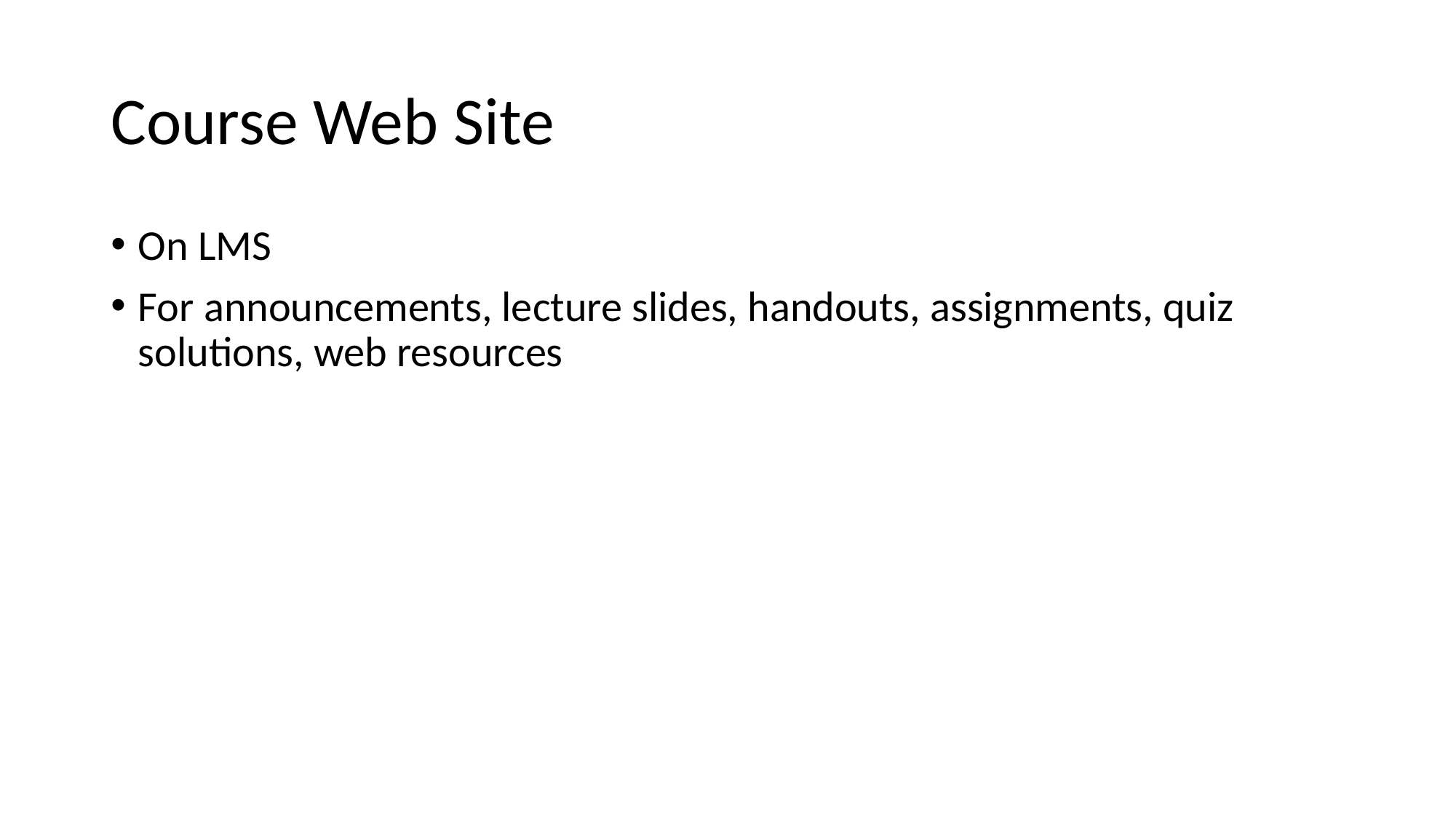

# Course Web Site
On LMS
For announcements, lecture slides, handouts, assignments, quiz solutions, web resources